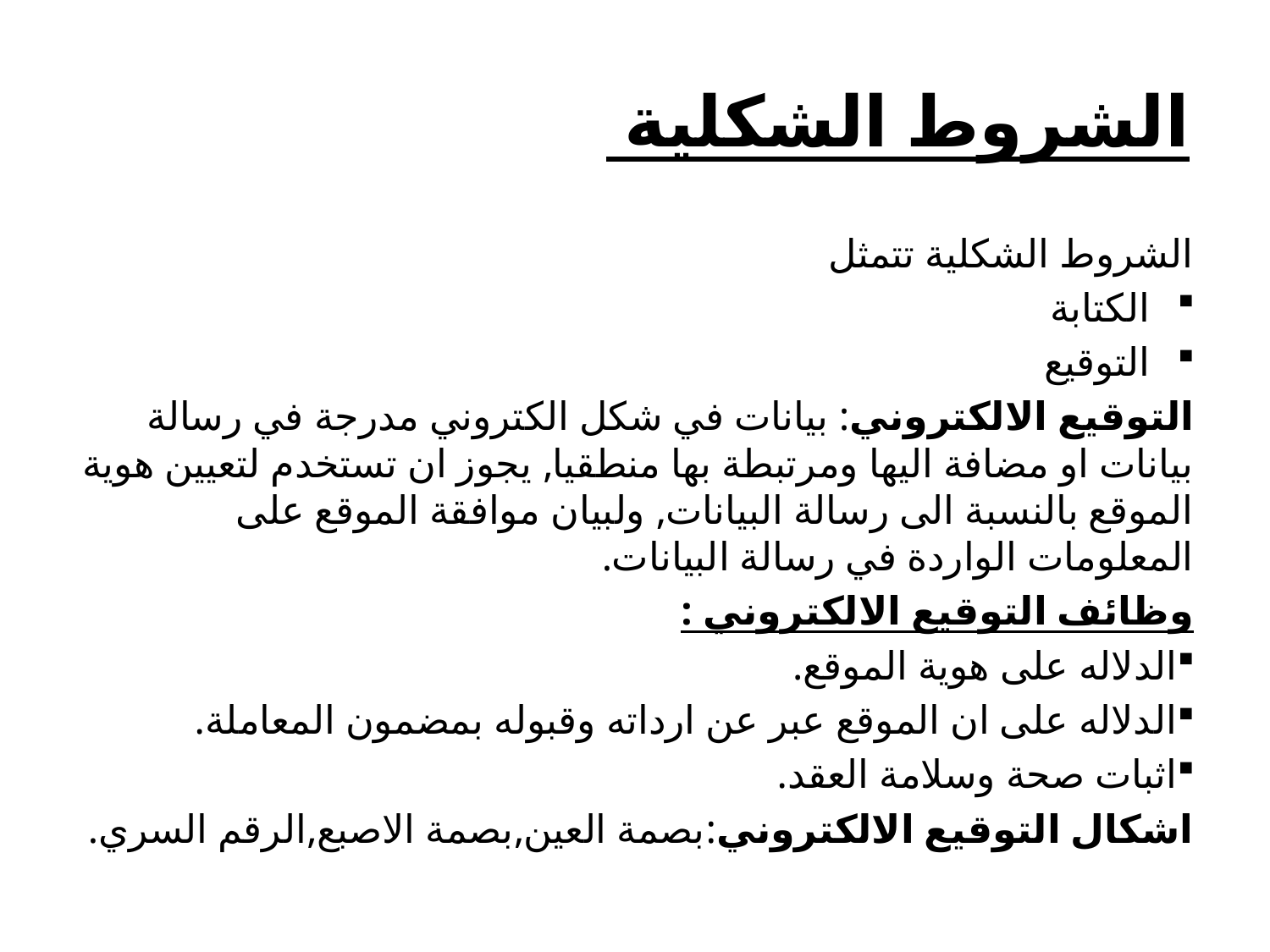

# الشروط الشكلية
الشروط الشكلية تتمثل
الكتابة
التوقيع
التوقيع الالكتروني: بيانات في شكل الكتروني مدرجة في رسالة بيانات او مضافة اليها ومرتبطة بها منطقيا, يجوز ان تستخدم لتعيين هوية الموقع بالنسبة الى رسالة البيانات, ولبيان موافقة الموقع على المعلومات الواردة في رسالة البيانات.
وظائف التوقيع الالكتروني :
الدلاله على هوية الموقع.
الدلاله على ان الموقع عبر عن ارداته وقبوله بمضمون المعاملة.
اثبات صحة وسلامة العقد.
اشكال التوقيع الالكتروني:بصمة العين,بصمة الاصبع,الرقم السري.